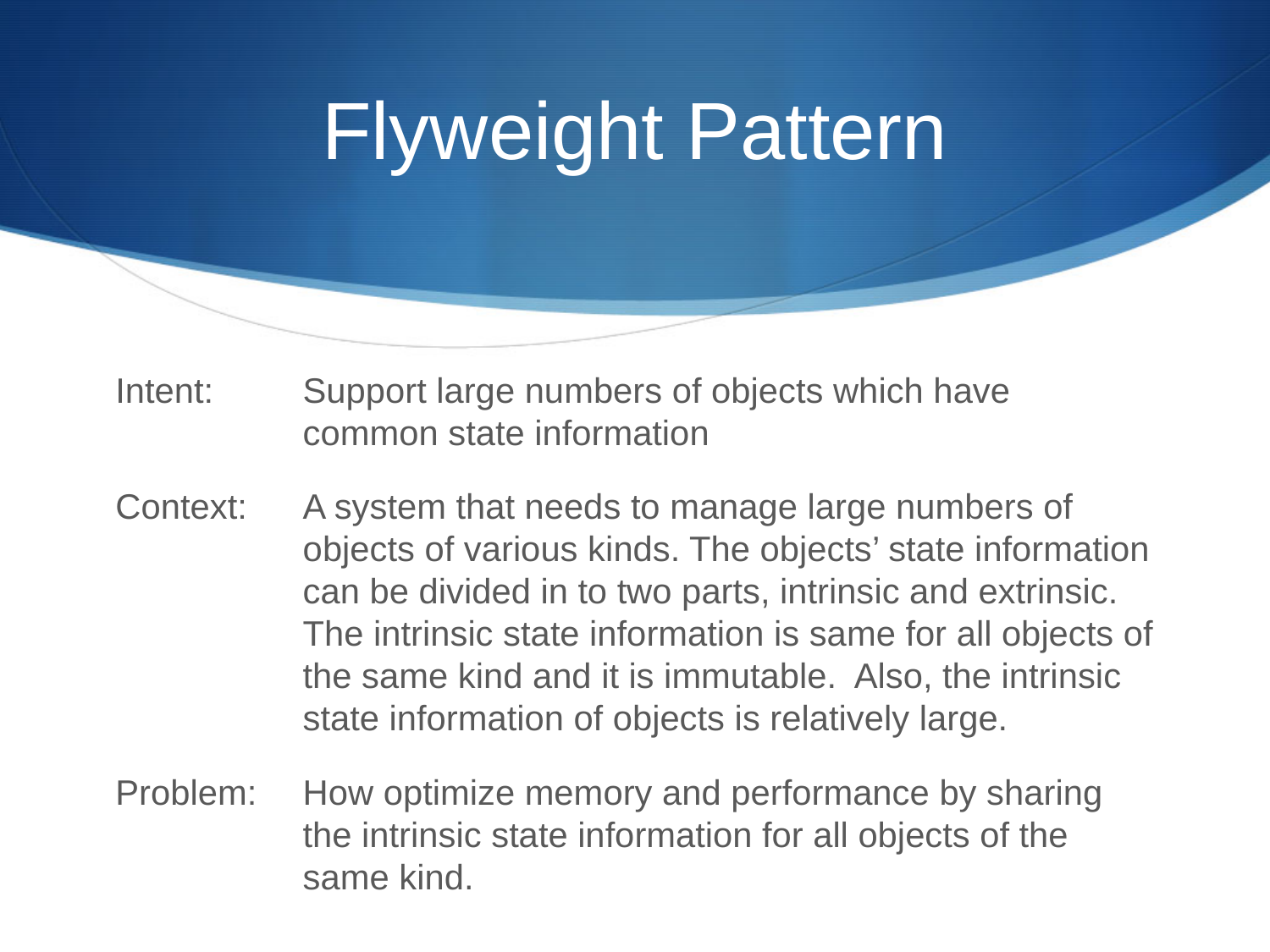

# Flyweight Pattern
Intent:	Support large numbers of objects which have common state information
Context:	A system that needs to manage large numbers of objects of various kinds. The objects’ state information can be divided in to two parts, intrinsic and extrinsic.  The intrinsic state information is same for all objects of the same kind and it is immutable.  Also, the intrinsic state information of objects is relatively large.
Problem:	How optimize memory and performance by sharing the intrinsic state information for all objects of the same kind.